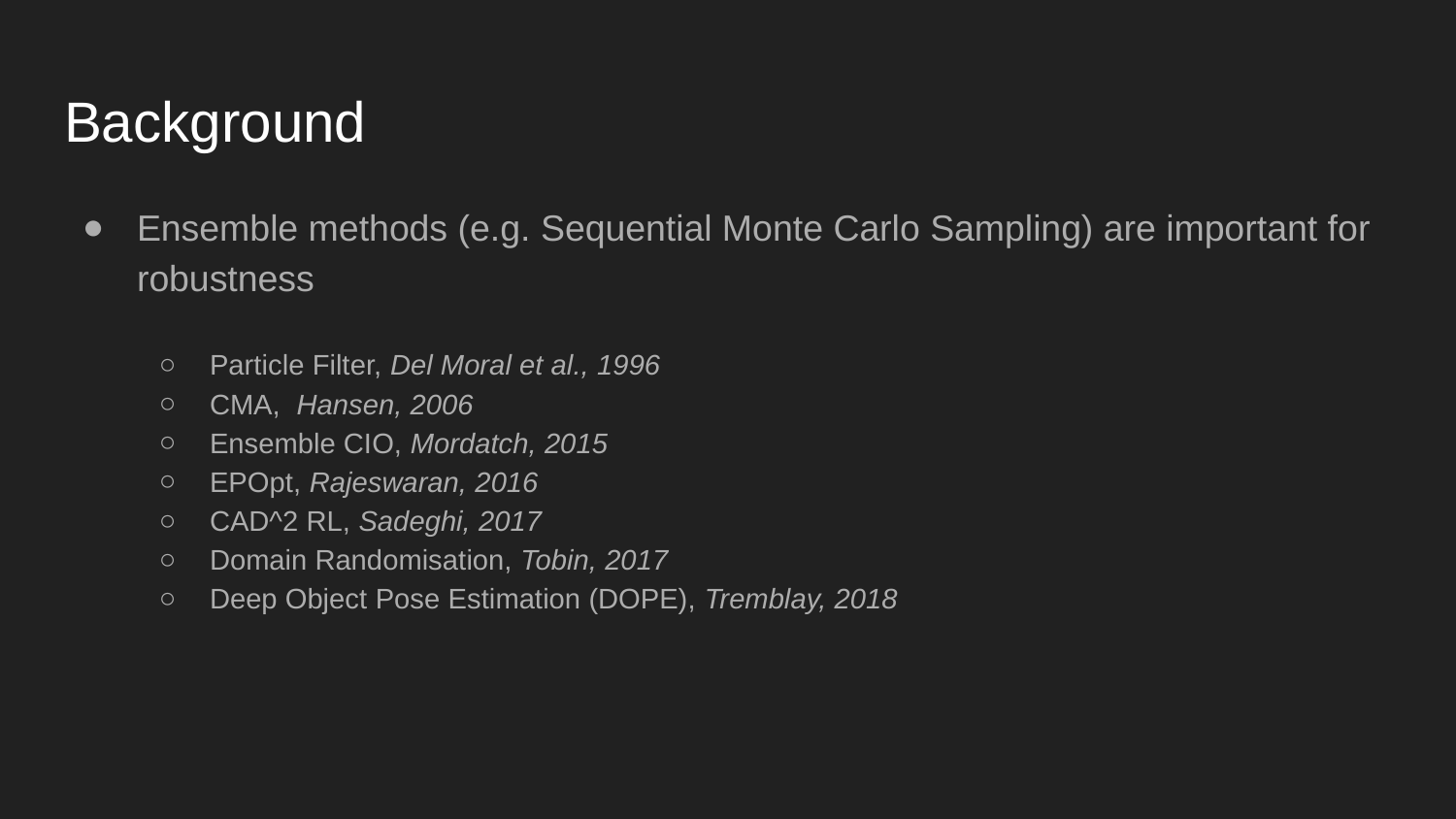

# Background
Ensemble methods (e.g. Sequential Monte Carlo Sampling) are important for robustness
Particle Filter, Del Moral et al., 1996
CMA,  Hansen, 2006
Ensemble CIO, Mordatch, 2015
EPOpt, Rajeswaran, 2016
CAD^2 RL, Sadeghi, 2017
Domain Randomisation, Tobin, 2017
Deep Object Pose Estimation (DOPE), Tremblay, 2018